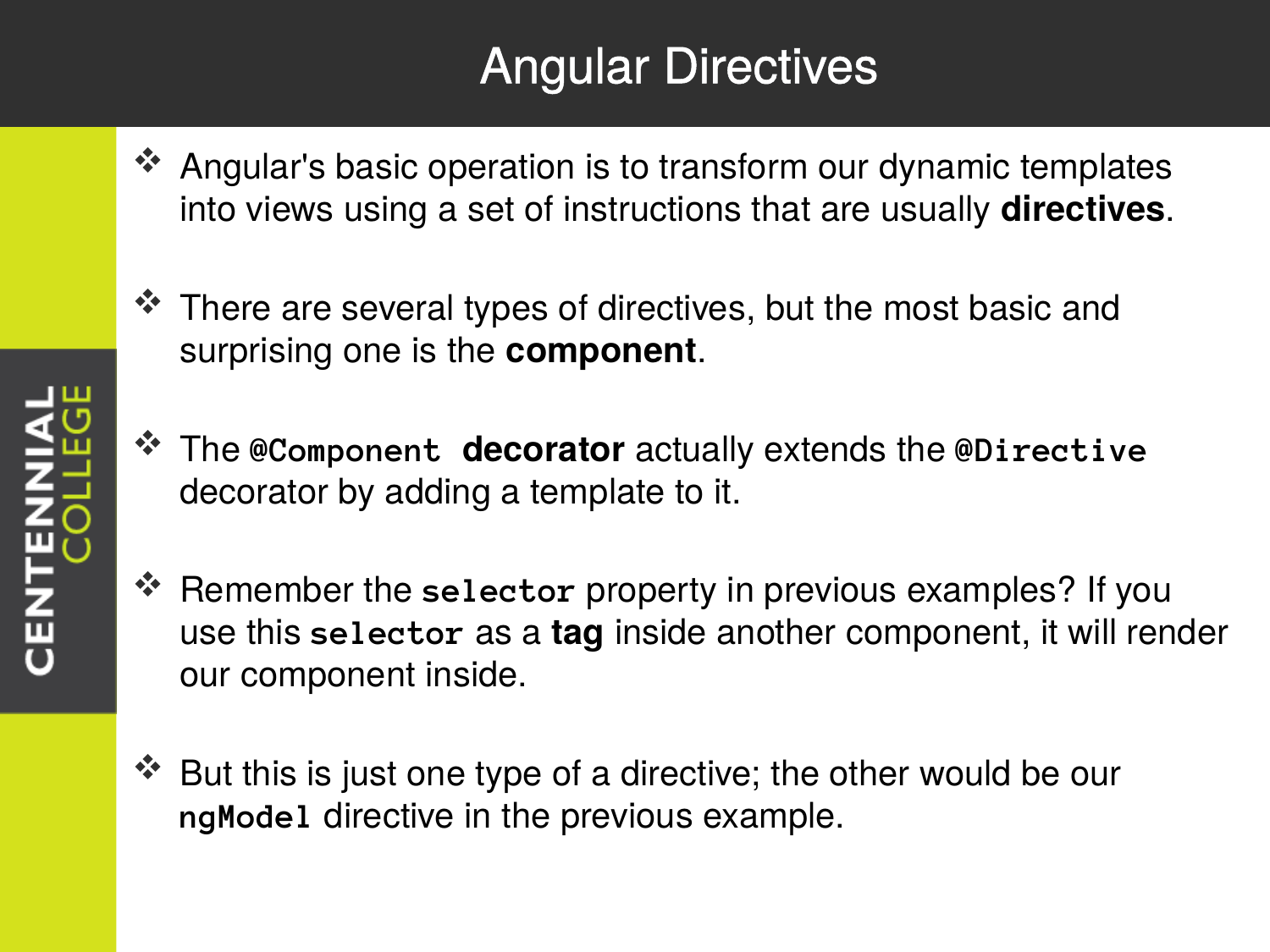

# Angular Directives
Angular's basic operation is to transform our dynamic templates into views using a set of instructions that are usually directives.

There are several types of directives, but the most basic and surprising one is the component.

The @Component decorator actually extends the @Directive decorator by adding a template to it.

Remember the selector property in previous examples? If you use this selector as a tag inside another component, it will render our component inside.

But this is just one type of a directive; the other would be our ngModel directive in the previous example.